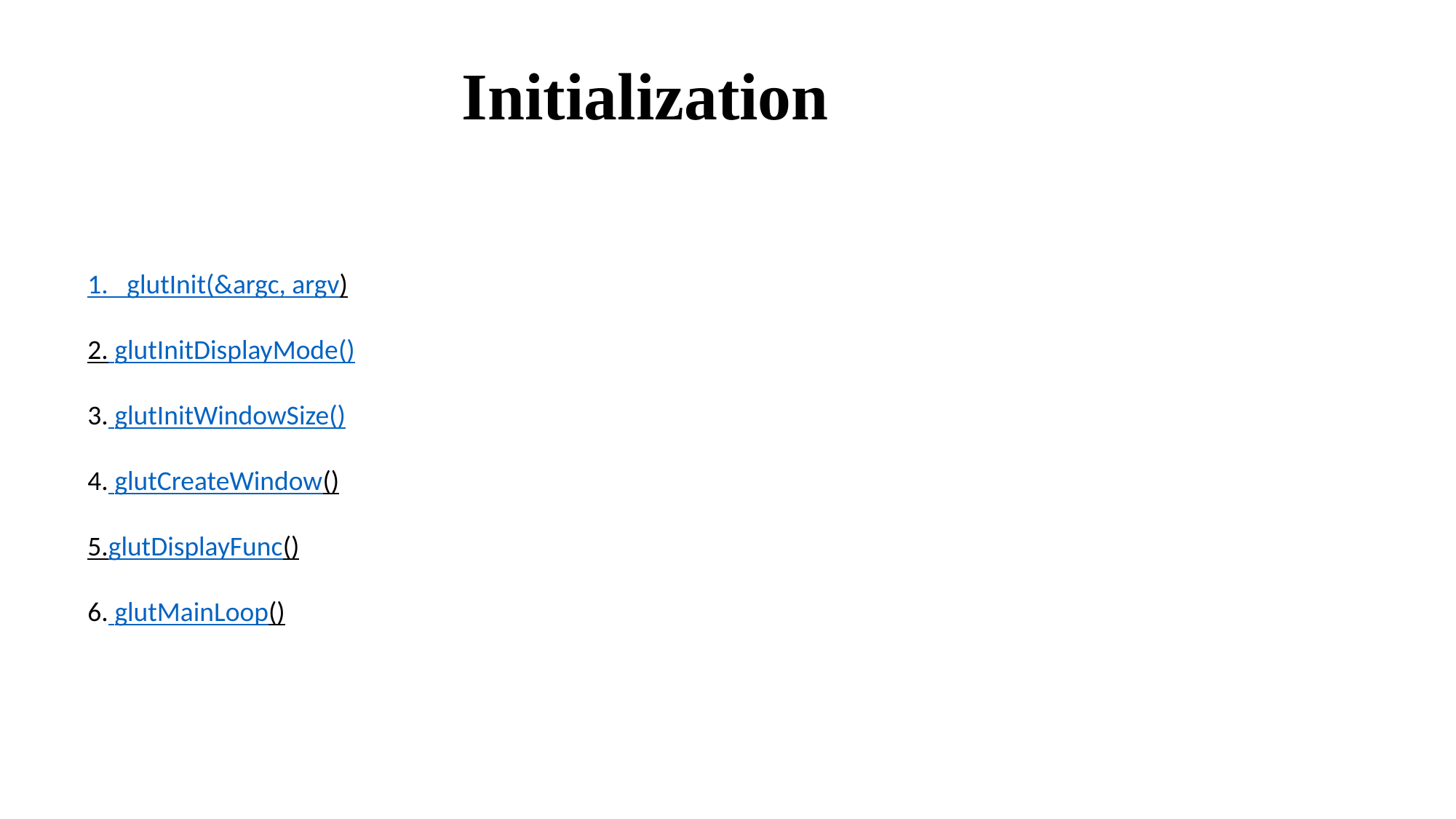

Initialization
1.   glutInit(&argc, argv)
2. glutInitDisplayMode()
3. glutInitWindowSize()
4. glutCreateWindow()
5.glutDisplayFunc() 
6. glutMainLoop()